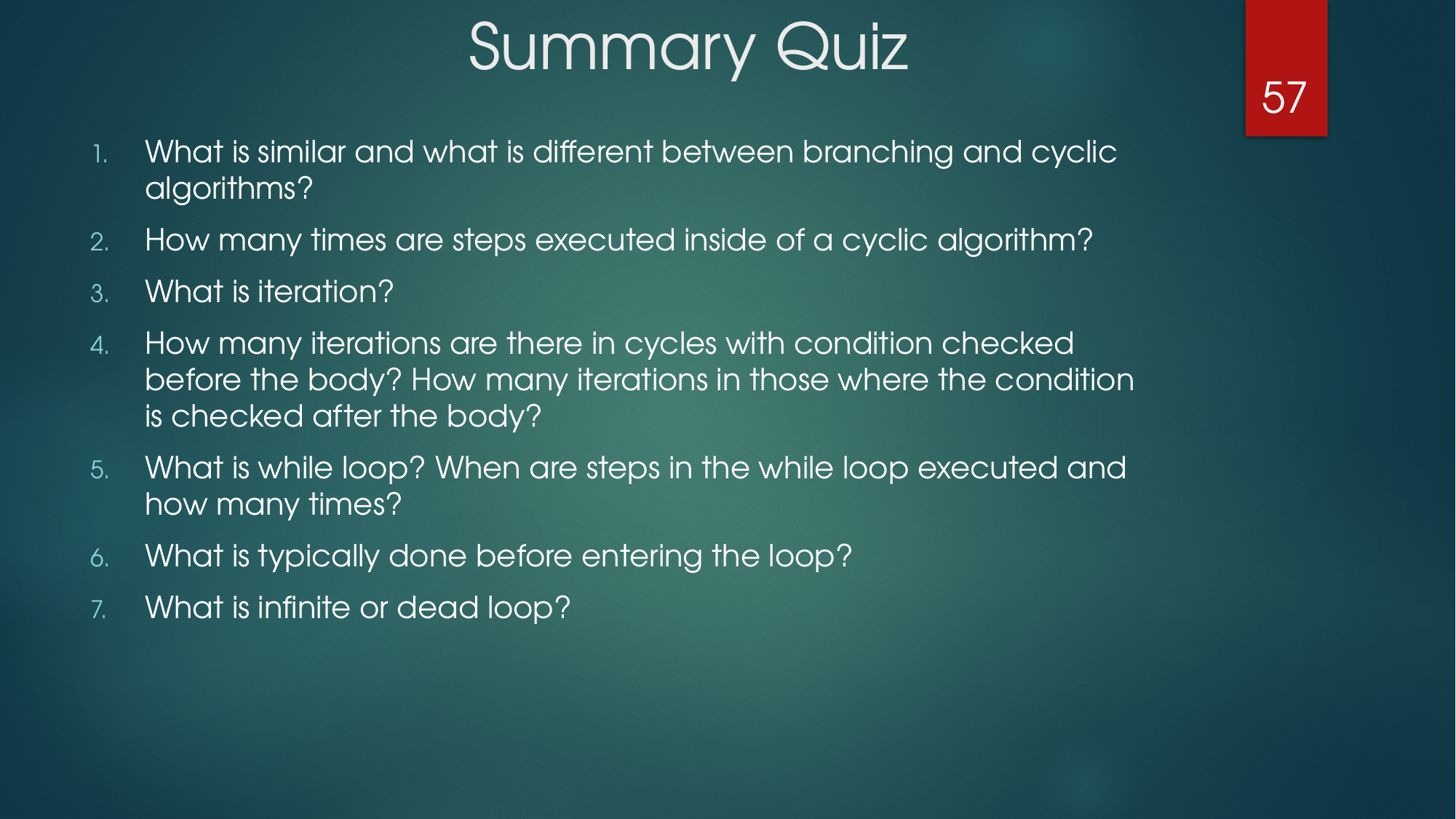

# Summary Quiz
57
What is similar and what is different between branching and cyclic algorithms?
How many times are steps executed inside of a cyclic algorithm?
What is iteration?
How many iterations are there in cycles with condition checked before the body? How many iterations in those where the condition is checked after the body?
What is while loop? When are steps in the while loop executed and how many times?
What is typically done before entering the loop?
What is infinite or dead loop?